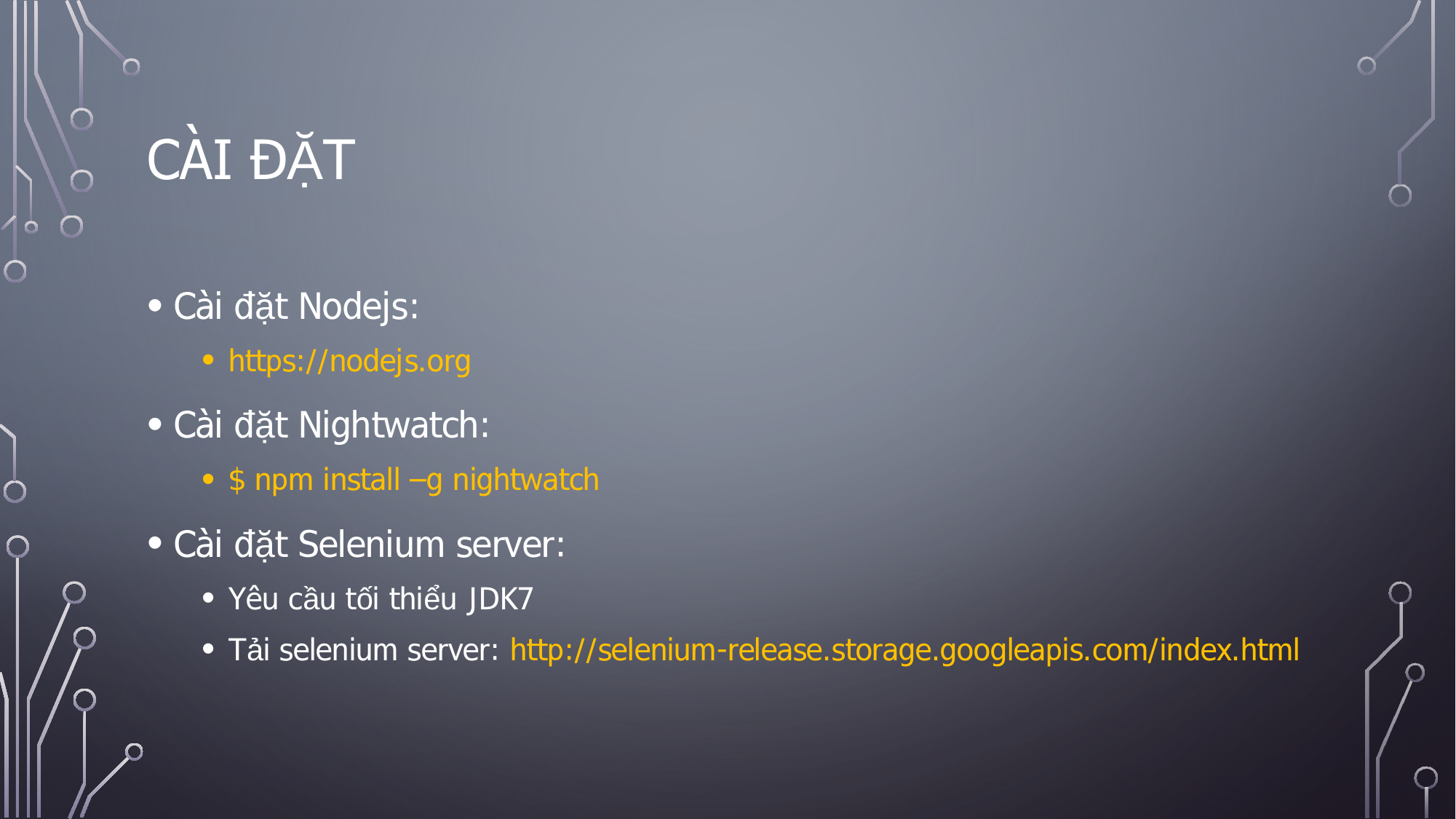

# Cài đặt
Cài đặt Nodejs:
https://nodejs.org
Cài đặt Nightwatch:
$ npm install –g nightwatch
Cài đặt Selenium server:
Yêu cầu tối thiểu JDK7
Tải selenium server: http://selenium-release.storage.googleapis.com/index.html